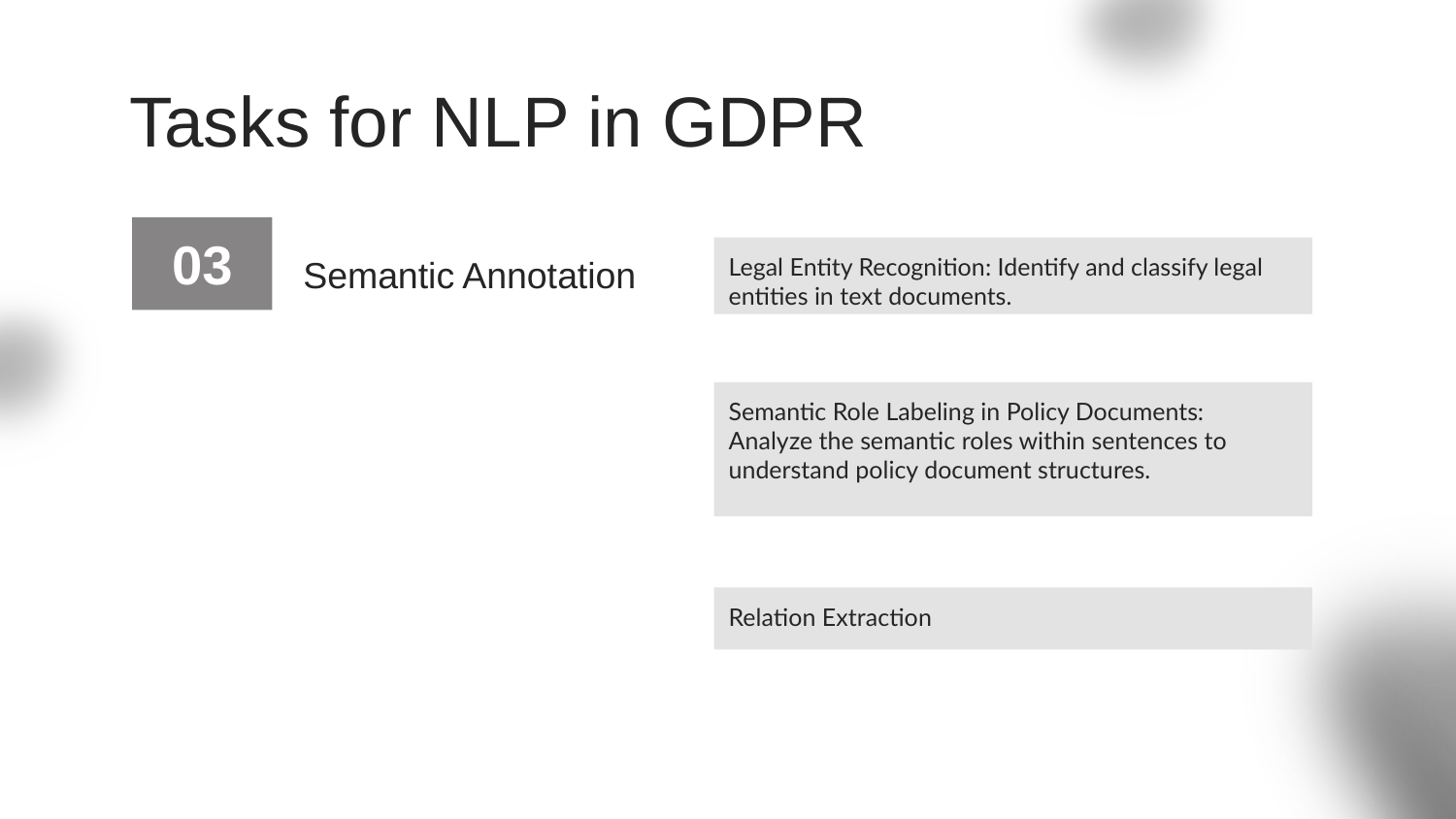

# Tasks for NLP in GDPR
03
Semantic Annotation
Legal Entity Recognition: Identify and classify legal entities in text documents.
Semantic Role Labeling in Policy Documents:  Analyze the semantic roles within sentences to understand policy document structures.
Relation Extraction